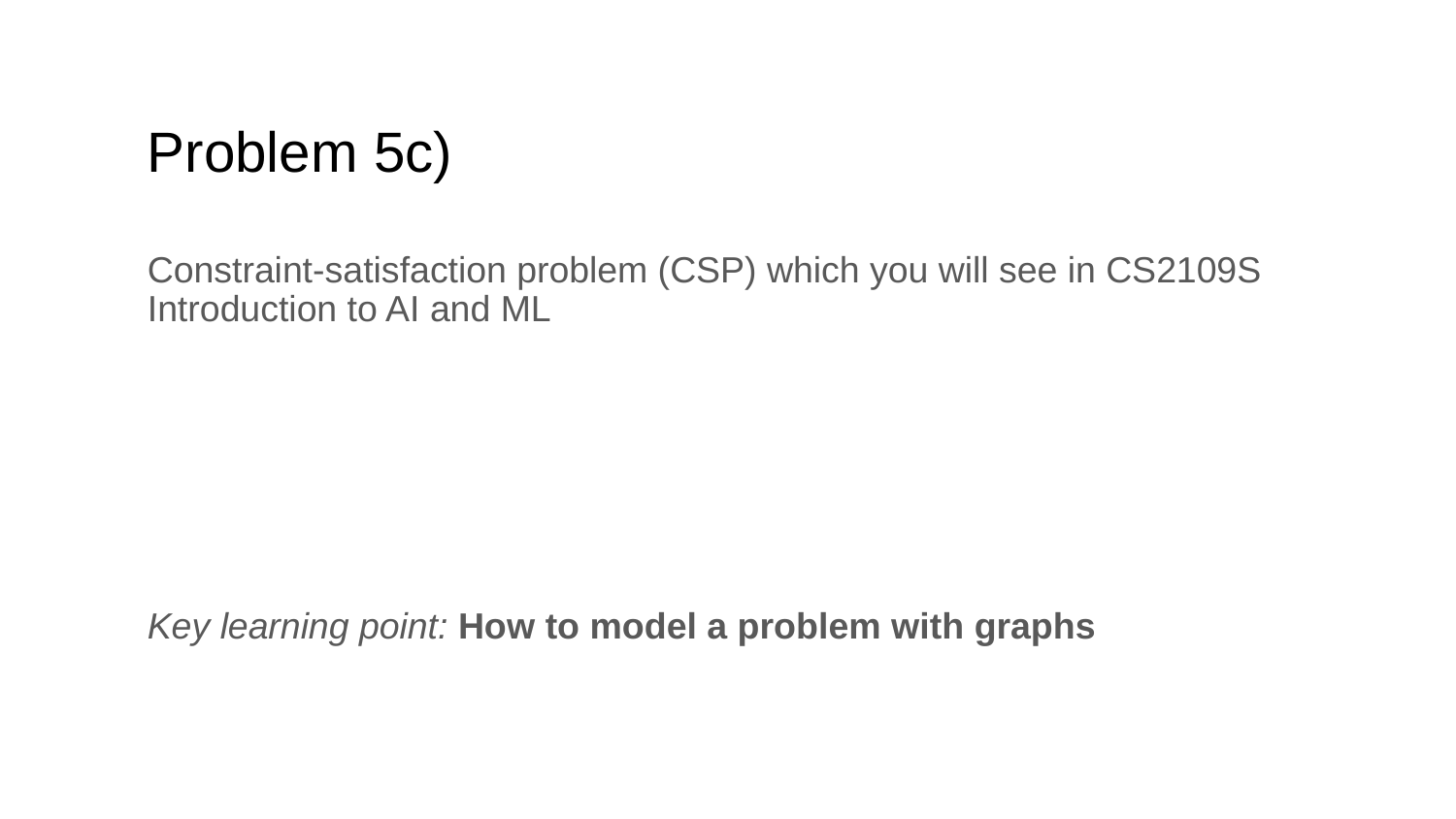

# Problem 5c)
Constraint-satisfaction problem (CSP) which you will see in CS2109S Introduction to AI and ML

Key learning point: How to model a problem with graphs